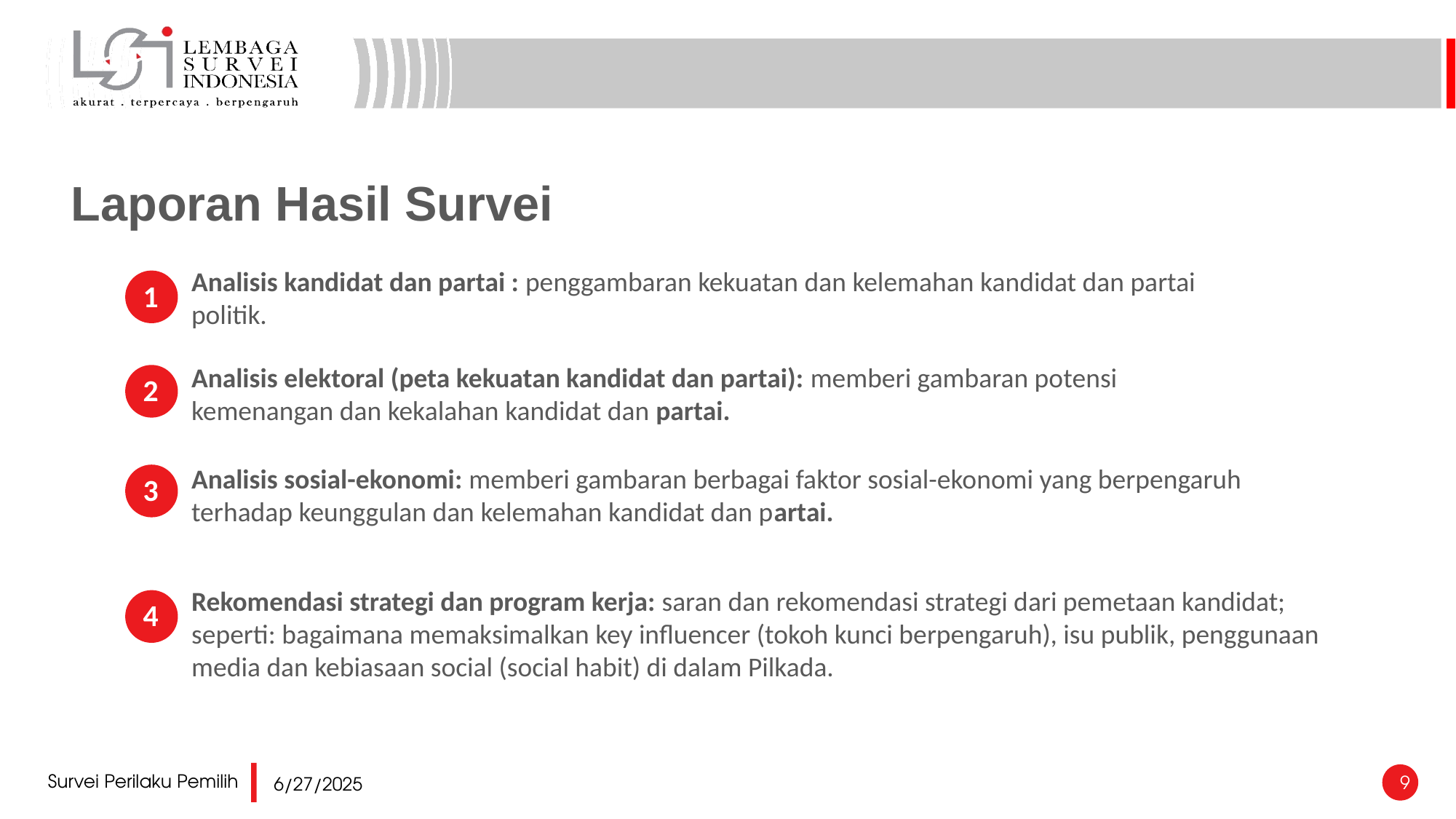

Laporan Hasil Survei
Analisis kandidat dan partai : penggambaran kekuatan dan kelemahan kandidat dan partai politik.

1
Analisis elektoral (peta kekuatan kandidat dan partai): memberi gambaran potensi kemenangan dan kekalahan kandidat dan partai.

2
Analisis sosial-ekonomi: memberi gambaran berbagai faktor sosial-ekonomi yang berpengaruh terhadap keunggulan dan kelemahan kandidat dan partai.

3
Rekomendasi strategi dan program kerja: saran dan rekomendasi strategi dari pemetaan kandidat; seperti: bagaimana memaksimalkan key influencer (tokoh kunci berpengaruh), isu publik, penggunaan media dan kebiasaan social (social habit) di dalam Pilkada.

4

Survei Perilaku Pemilih

9
6/27/2025